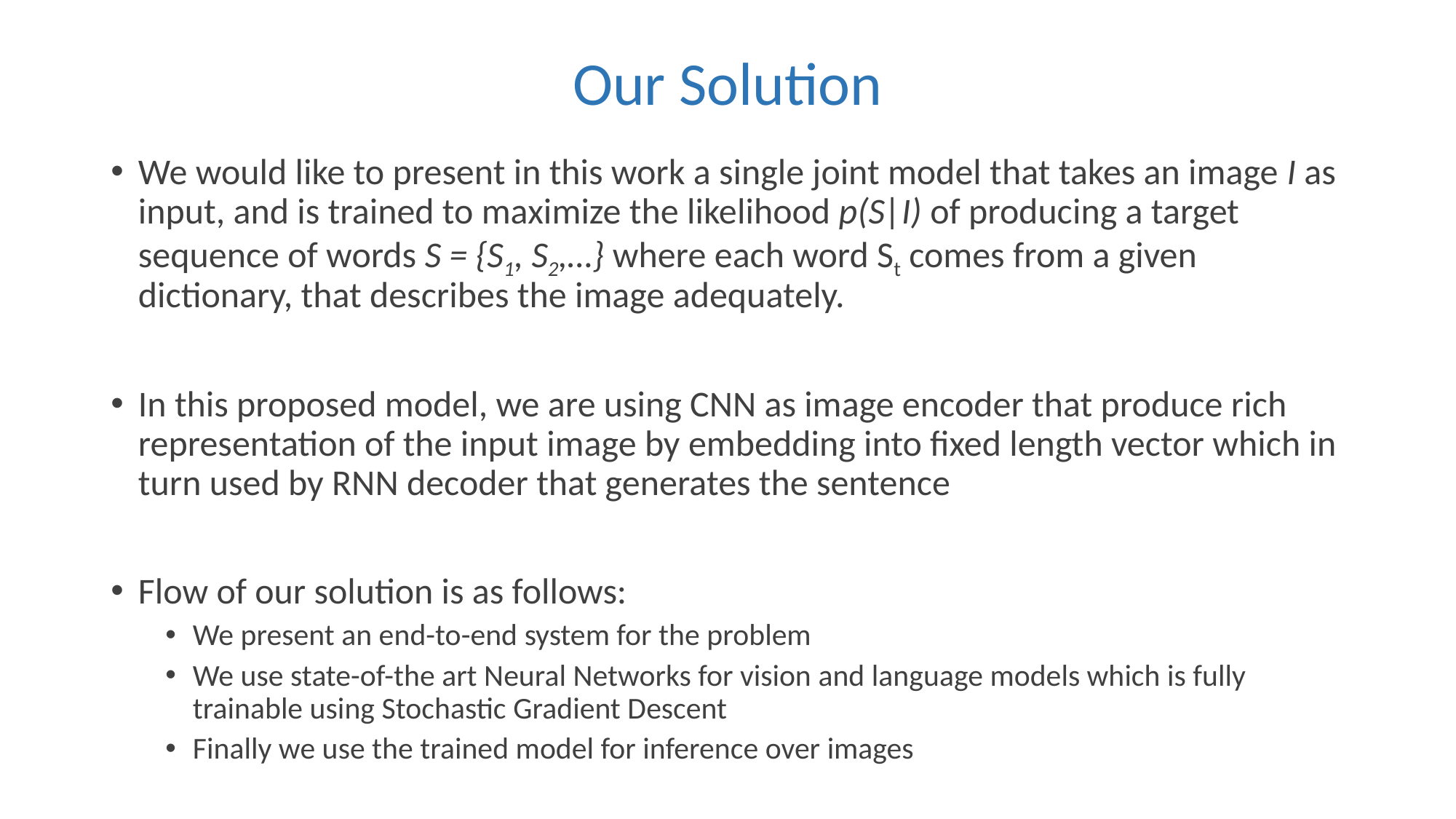

# Our Solution
We would like to present in this work a single joint model that takes an image I as input, and is trained to maximize the likelihood p(S|I) of producing a target sequence of words S = {S1, S2,…} where each word St comes from a given dictionary, that describes the image adequately.

In this proposed model, we are using CNN as image encoder that produce rich representation of the input image by embedding into fixed length vector which in turn used by RNN decoder that generates the sentence

Flow of our solution is as follows:
We present an end-to-end system for the problem
We use state-of-the art Neural Networks for vision and language models which is fully trainable using Stochastic Gradient Descent
Finally we use the trained model for inference over images